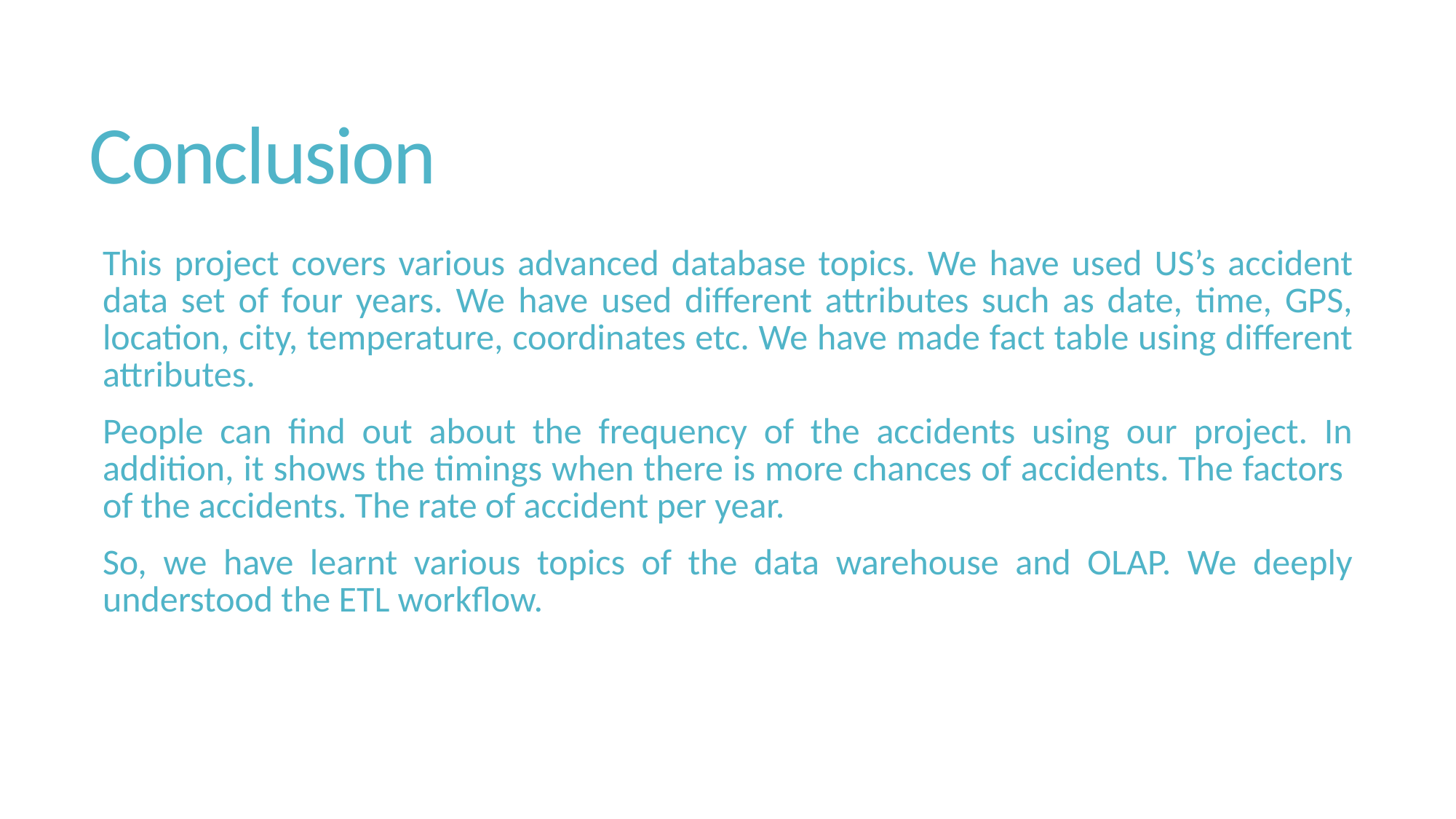

# Conclusion
This project covers various advanced database topics. We have used US’s accident data set of four years. We have used different attributes such as date, time, GPS, location, city, temperature, coordinates etc. We have made fact table using different attributes.
People can find out about the frequency of the accidents using our project. In addition, it shows the timings when there is more chances of accidents. The factors  of the accidents. The rate of accident per year.
So, we have learnt various topics of the data warehouse and OLAP. We deeply understood the ETL workflow.